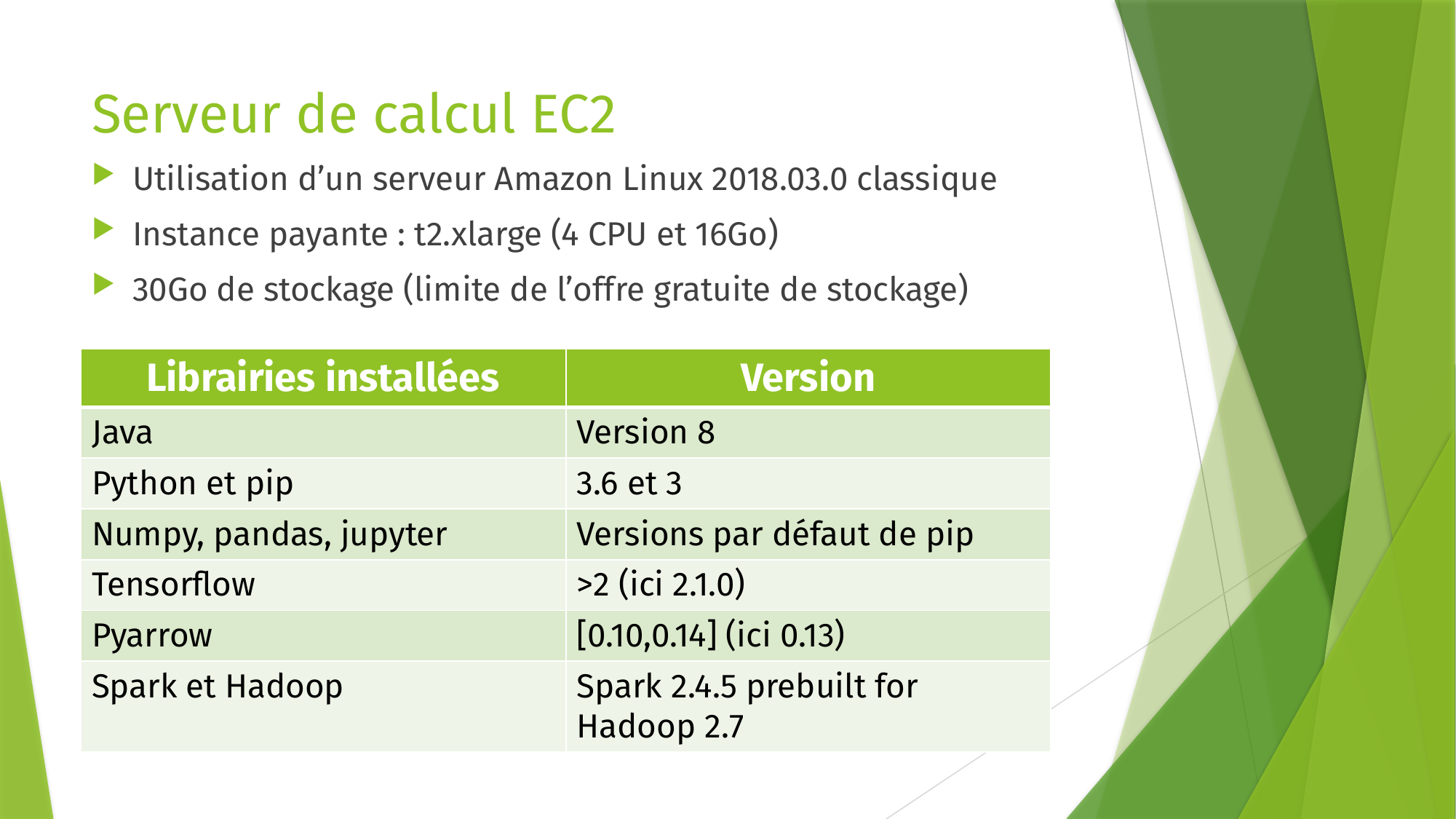

# Serveur de calcul EC2
Utilisation d’un serveur Amazon Linux 2018.03.0 classique
Instance payante : t2.xlarge (4 CPU et 16Go)
30Go de stockage (limite de l’offre gratuite de stockage)
| Librairies installées | Version |
| --- | --- |
| Java | Version 8 |
| Python et pip | 3.6 et 3 |
| Numpy, pandas, jupyter | Versions par défaut de pip |
| Tensorflow | >2 (ici 2.1.0) |
| Pyarrow | [0.10,0.14] (ici 0.13) |
| Spark et Hadoop | Spark 2.4.5 prebuilt for Hadoop 2.7 |